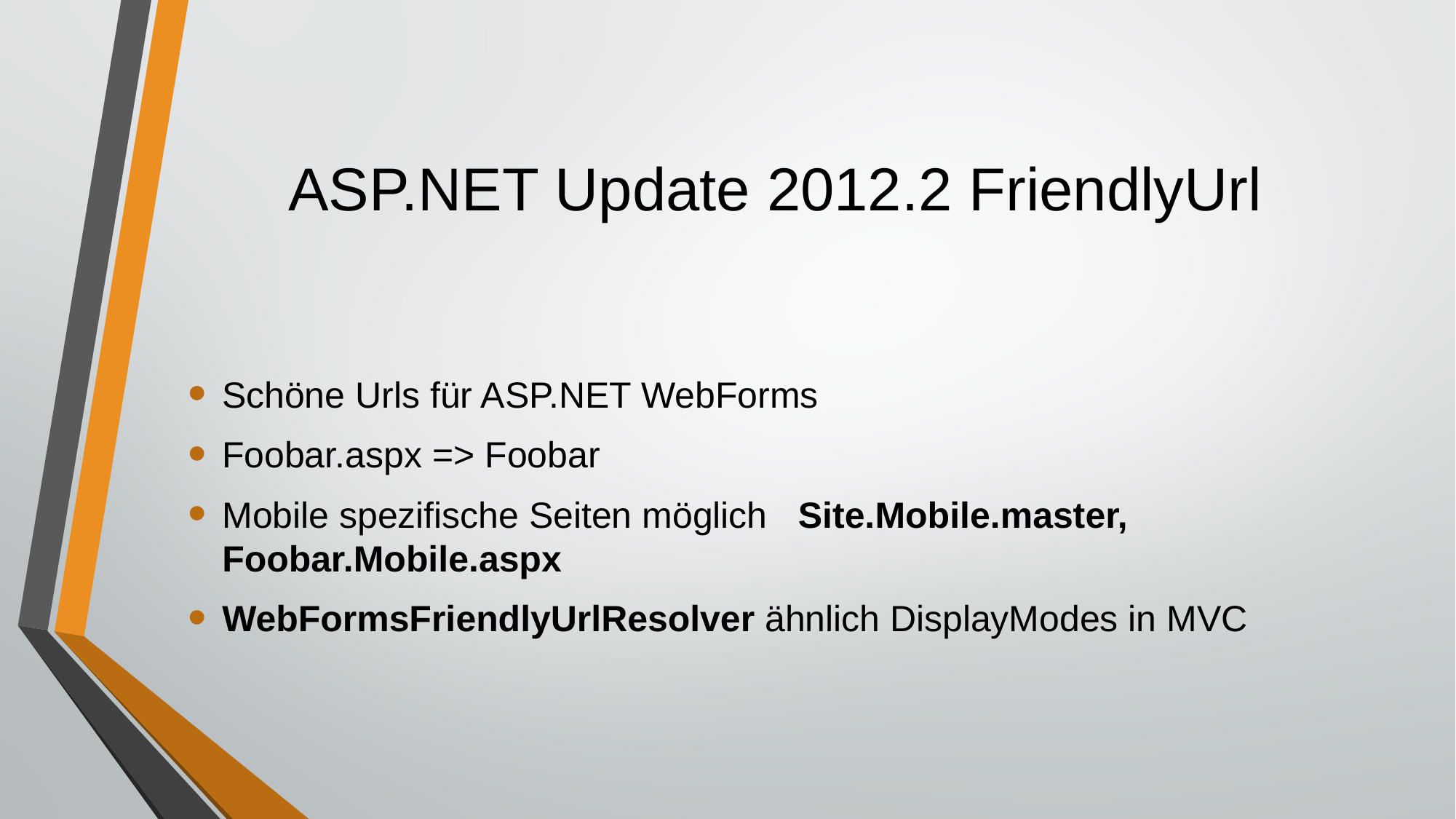

# ASP.NET Update 2012.2 FriendlyUrl

Schöne Urls für ASP.NET WebForms
Foobar.aspx => Foobar
Mobile spezifische Seiten möglich   Site.Mobile.master, Foobar.Mobile.aspx
WebFormsFriendlyUrlResolver ähnlich DisplayModes in MVC